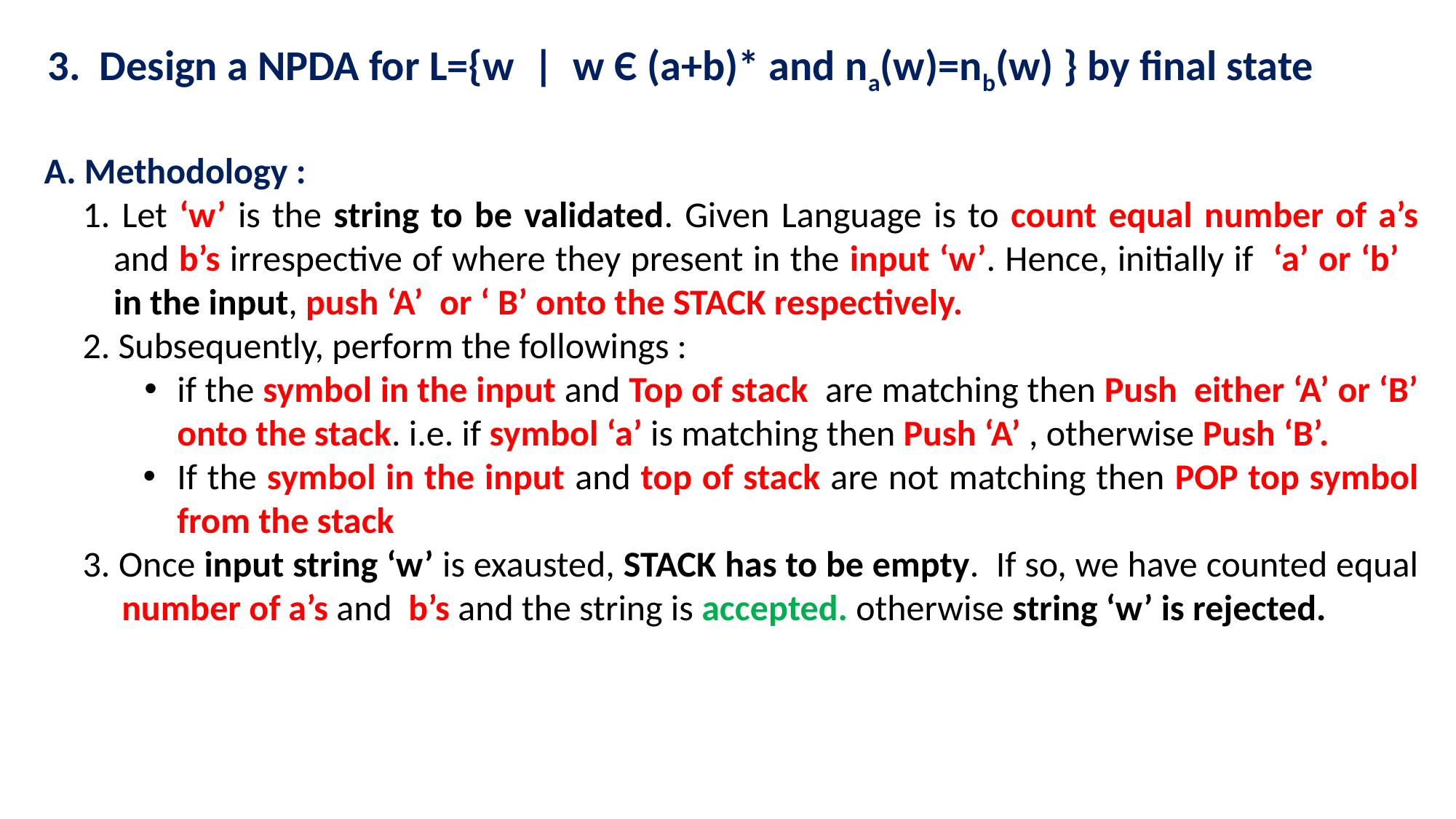

3.  Design a NPDA for L={w  |  w Є (a+b)* and na(w)=nb(w) } by final state
A. Methodology :
1. Let ‘w’ is the string to be validated. Given Language is to count equal number of a’s and b’s irrespective of where they present in the input ‘w’. Hence, initially if  ‘a’ or ‘b’   in the input, push ‘A’  or ‘ B’ onto the STACK respectively.
2. Subsequently, perform the followings :
if the symbol in the input and Top of stack  are matching then Push  either ‘A’ or ‘B’ onto the stack. i.e. if symbol ‘a’ is matching then Push ‘A’ , otherwise Push ‘B’.
If the symbol in the input and top of stack are not matching then POP top symbol from the stack
3. Once input string ‘w’ is exausted, STACK has to be empty.  If so, we have counted equal  number of a’s and  b’s and the string is accepted. otherwise string ‘w’ is rejected.